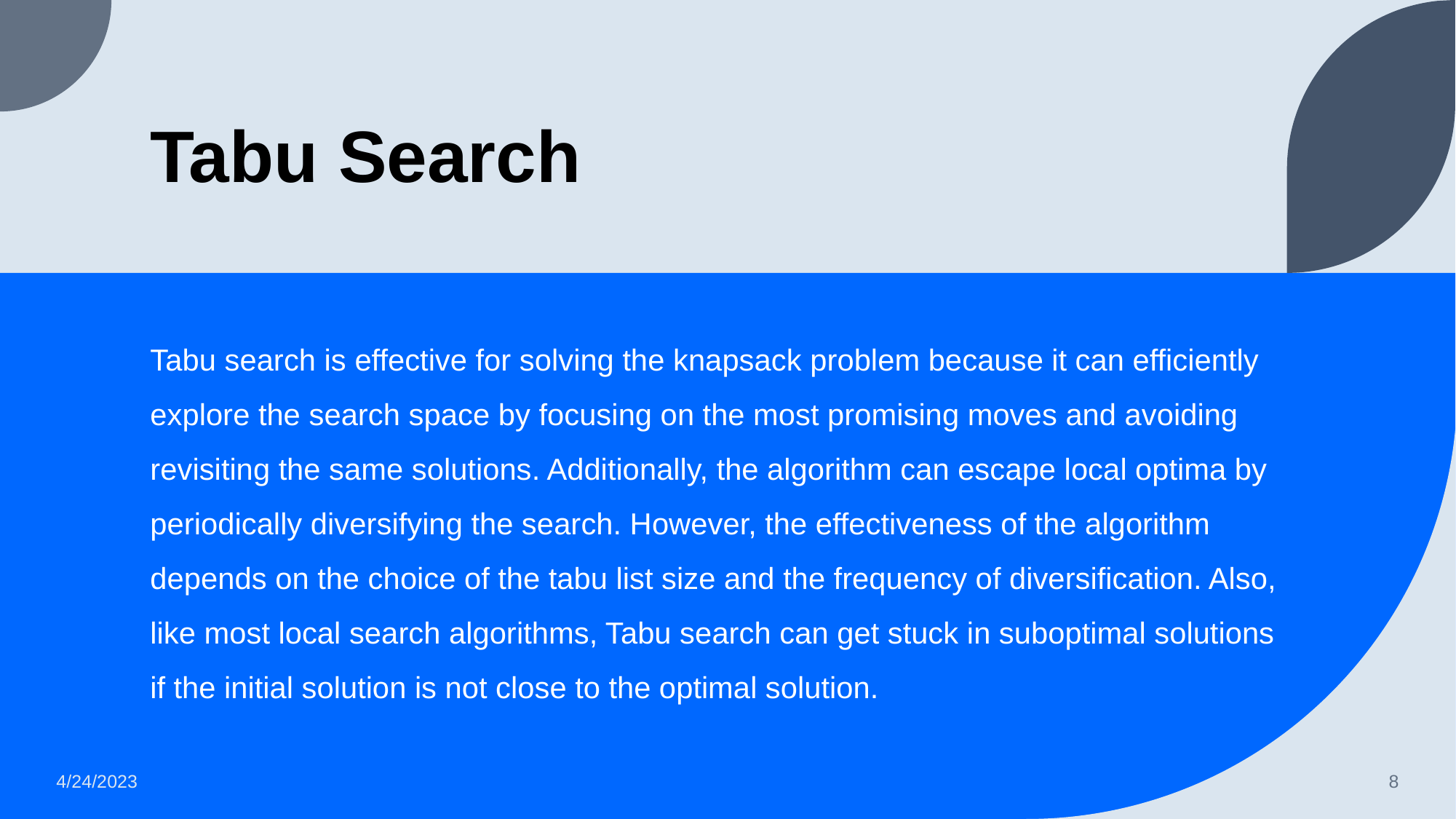

# Tabu Search
Tabu search is effective for solving the knapsack problem because it can efficiently explore the search space by focusing on the most promising moves and avoiding revisiting the same solutions. Additionally, the algorithm can escape local optima by periodically diversifying the search. However, the effectiveness of the algorithm depends on the choice of the tabu list size and the frequency of diversification. Also, like most local search algorithms, Tabu search can get stuck in suboptimal solutions if the initial solution is not close to the optimal solution.
4/24/2023
8